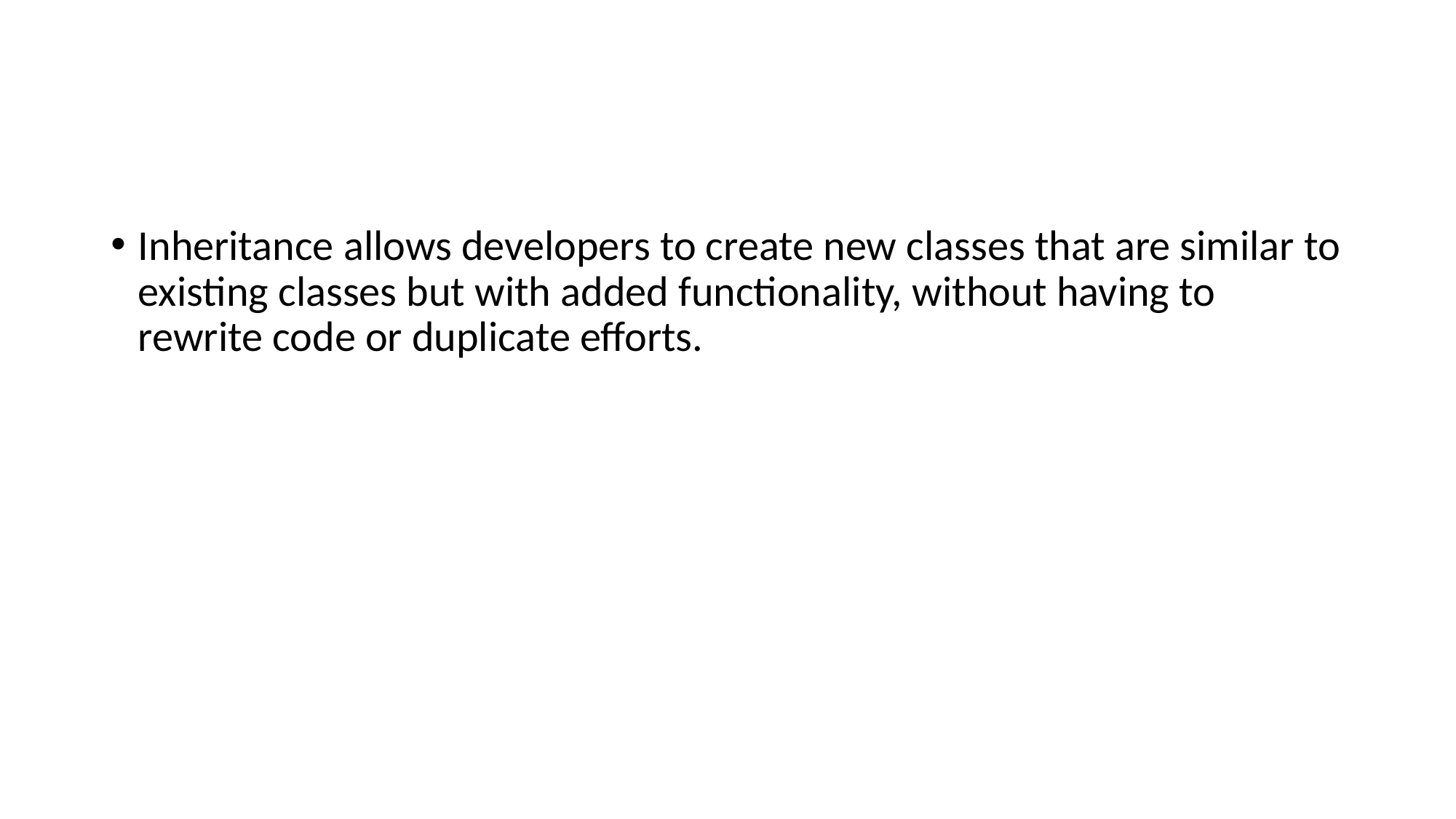

#
Inheritance allows developers to create new classes that are similar to existing classes but with added functionality, without having to rewrite code or duplicate efforts.